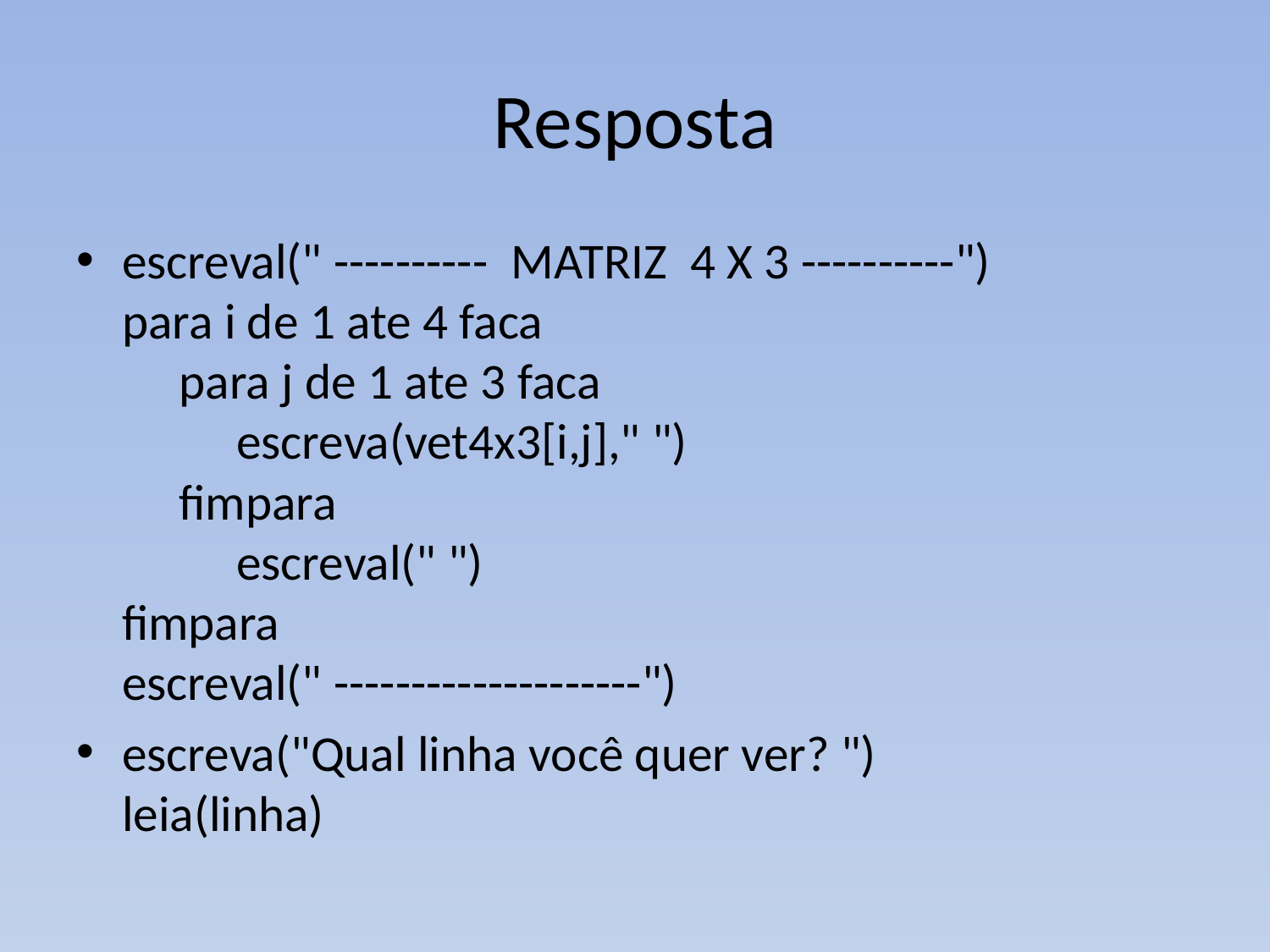

# Resposta
escreval(" ----------  MATRIZ  4 X 3 ----------")
para i de 1 ate 4 faca
     para j de 1 ate 3 faca
          escreva(vet4x3[i,j]," ")
     fimpara
          escreval(" ")
fimpara
escreval(" --------------------")
escreva("Qual linha você quer ver? ")
leia(linha)